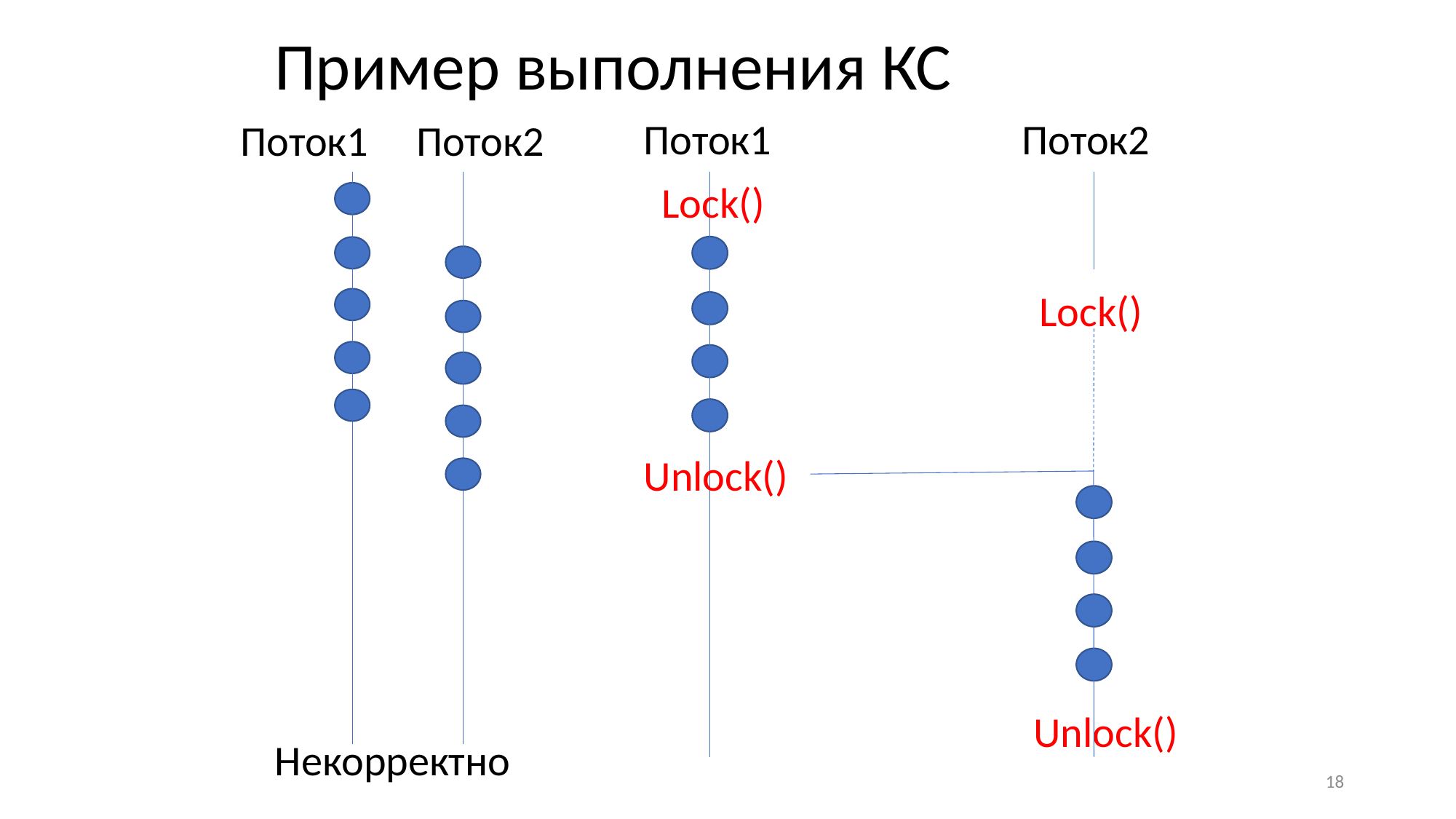

# Пример выполнения КС
Поток1
Поток2
Lock()

Lock()

Unlock()

Unlock()
Поток1     Поток2

Некорректно
18